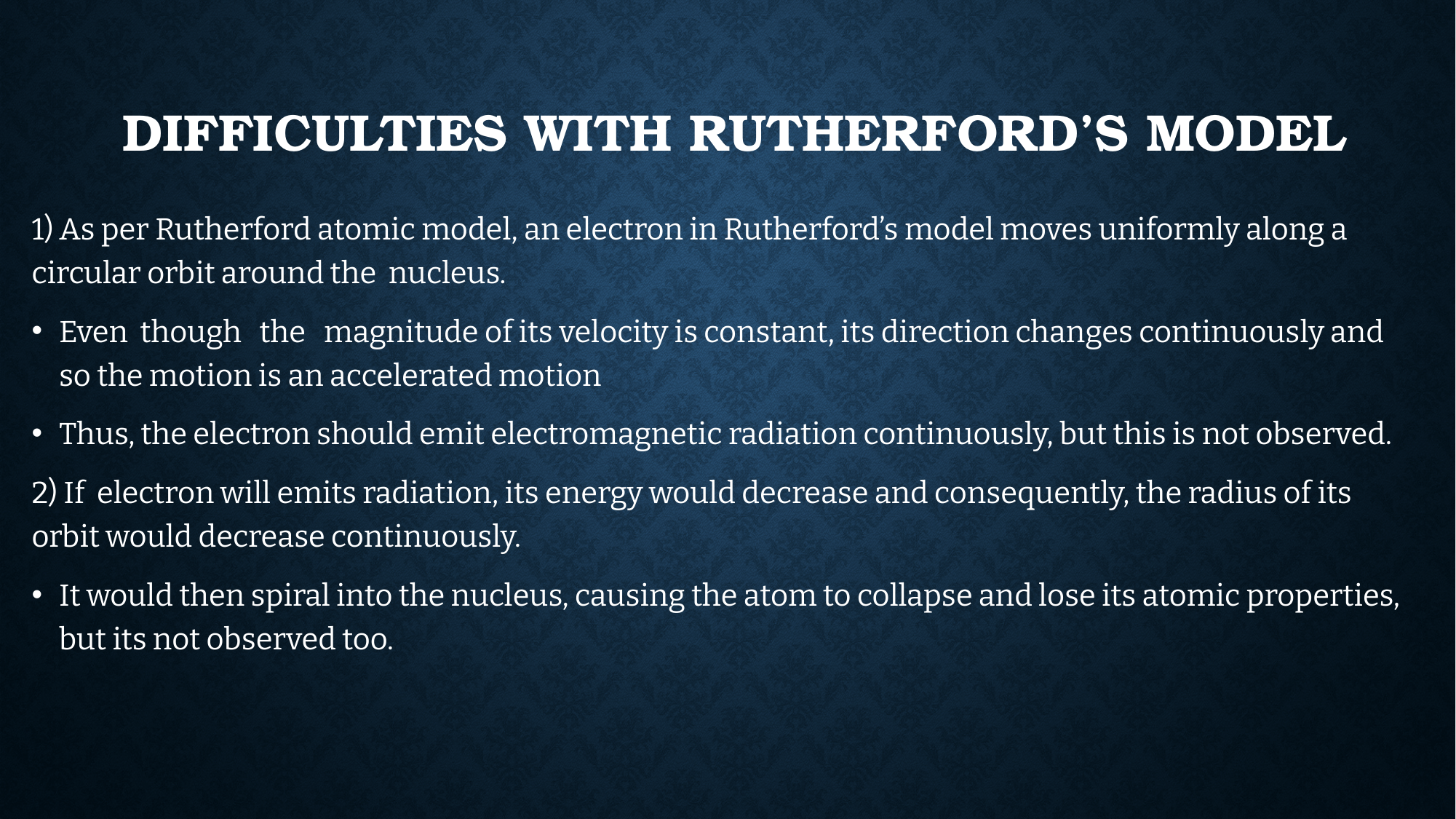

# Difficulties with Rutherford’s Model
1) As per Rutherford atomic model, an electron in Rutherford’s model moves uniformly along a circular orbit around the  nucleus.
Even  though   the   magnitude of its velocity is constant, its direction changes continuously and so the motion is an accelerated motion
Thus, the electron should emit electromagnetic radiation continuously, but this is not observed.
2) If  electron will emits radiation, its energy would decrease and consequently, the radius of its orbit would decrease continuously.
It would then spiral into the nucleus, causing the atom to collapse and lose its atomic properties, but its not observed too.